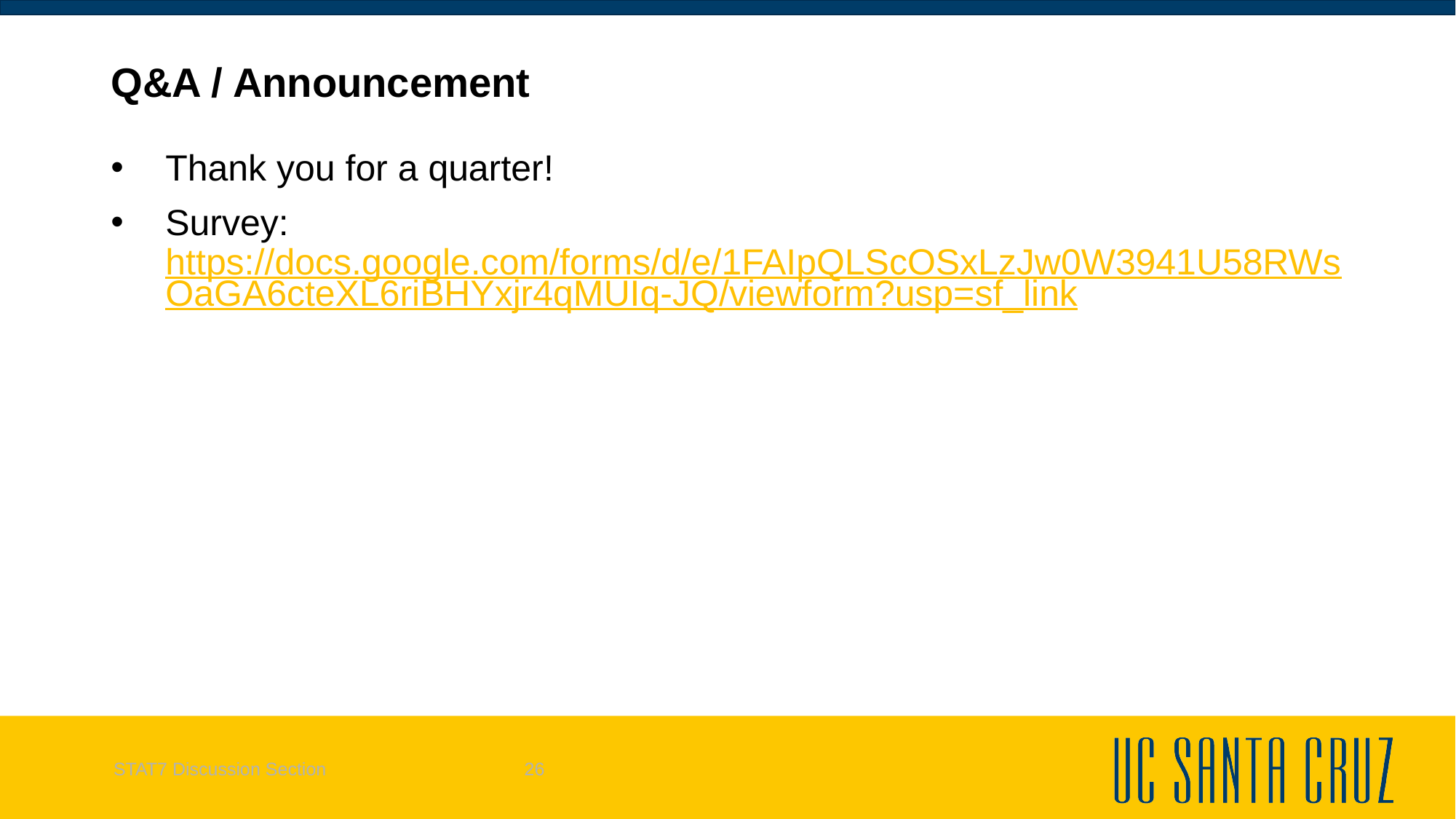

# Q&A / Announcement
Thank you for a quarter!
Survey: https://docs.google.com/forms/d/e/1FAIpQLScOSxLzJw0W3941U58RWsOaGA6cteXL6riBHYxjr4qMUIq-JQ/viewform?usp=sf_link
STAT7 Discussion Section
26